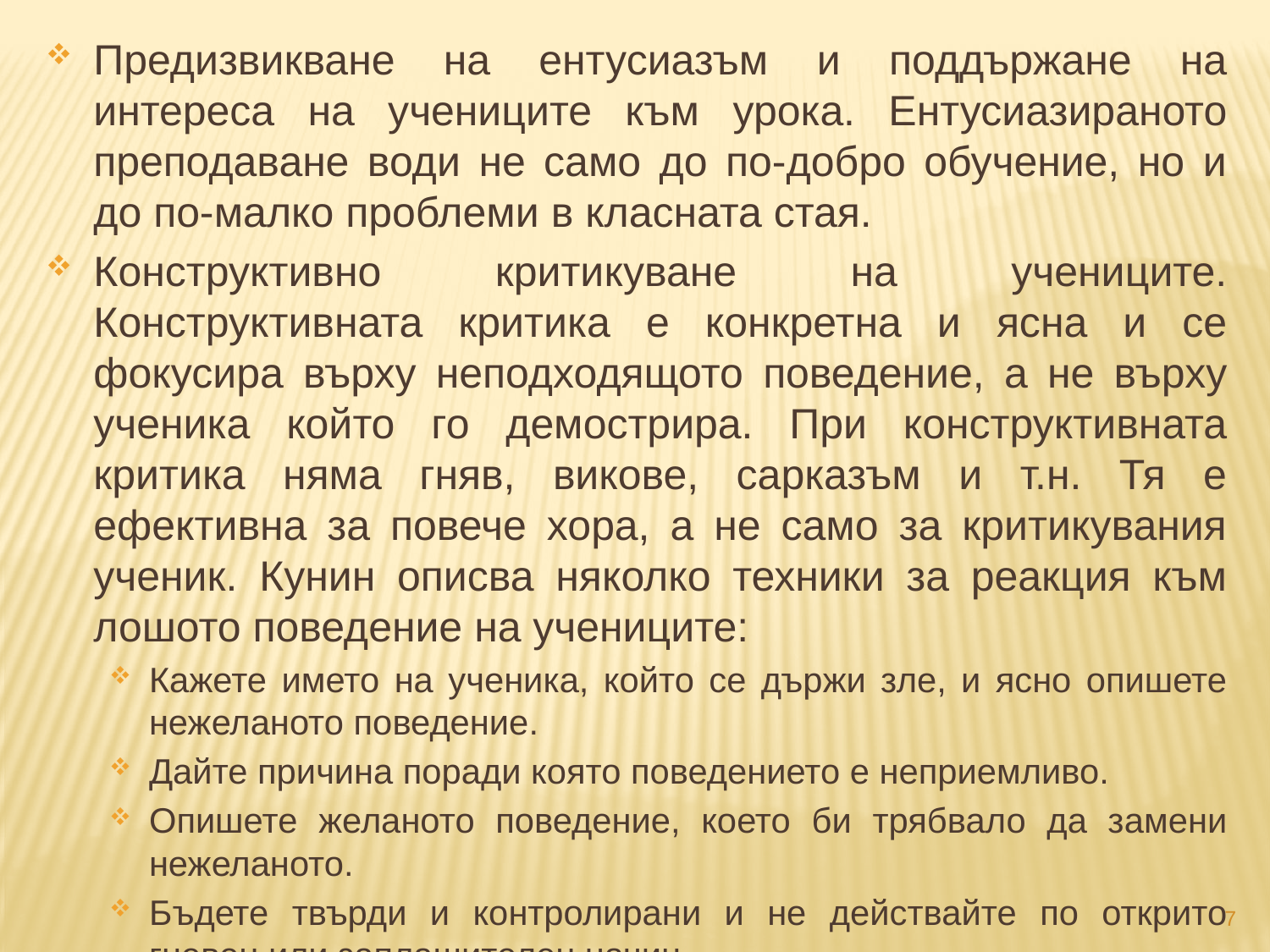

Предизвикване на ентусиазъм и поддържане на интереса на учениците към урока. Ентусиазираното преподаване води не само до по-добро обучение, но и до по-малко проблеми в класната стая.
Конструктивно критикуване на учениците. Конструктивната критика е конкретна и ясна и се фокусира върху неподходящото поведение, а не върху ученика който го демострира. При конструктивната критика няма гняв, викове, сарказъм и т.н. Тя е ефективна за повече хора, а не само за критикувания ученик. Кунин описва няколко техники за реакция към лошото поведение на учениците:
Кажете името на ученика, който се държи зле, и ясно опишете нежеланото поведение.
Дайте причина поради която поведението е неприемливо.
Опишете желаното поведение, което би трябвало да замени нежеланото.
Бъдете твърди и контролирани и не действайте по открито гневен или заплашителен начин

7